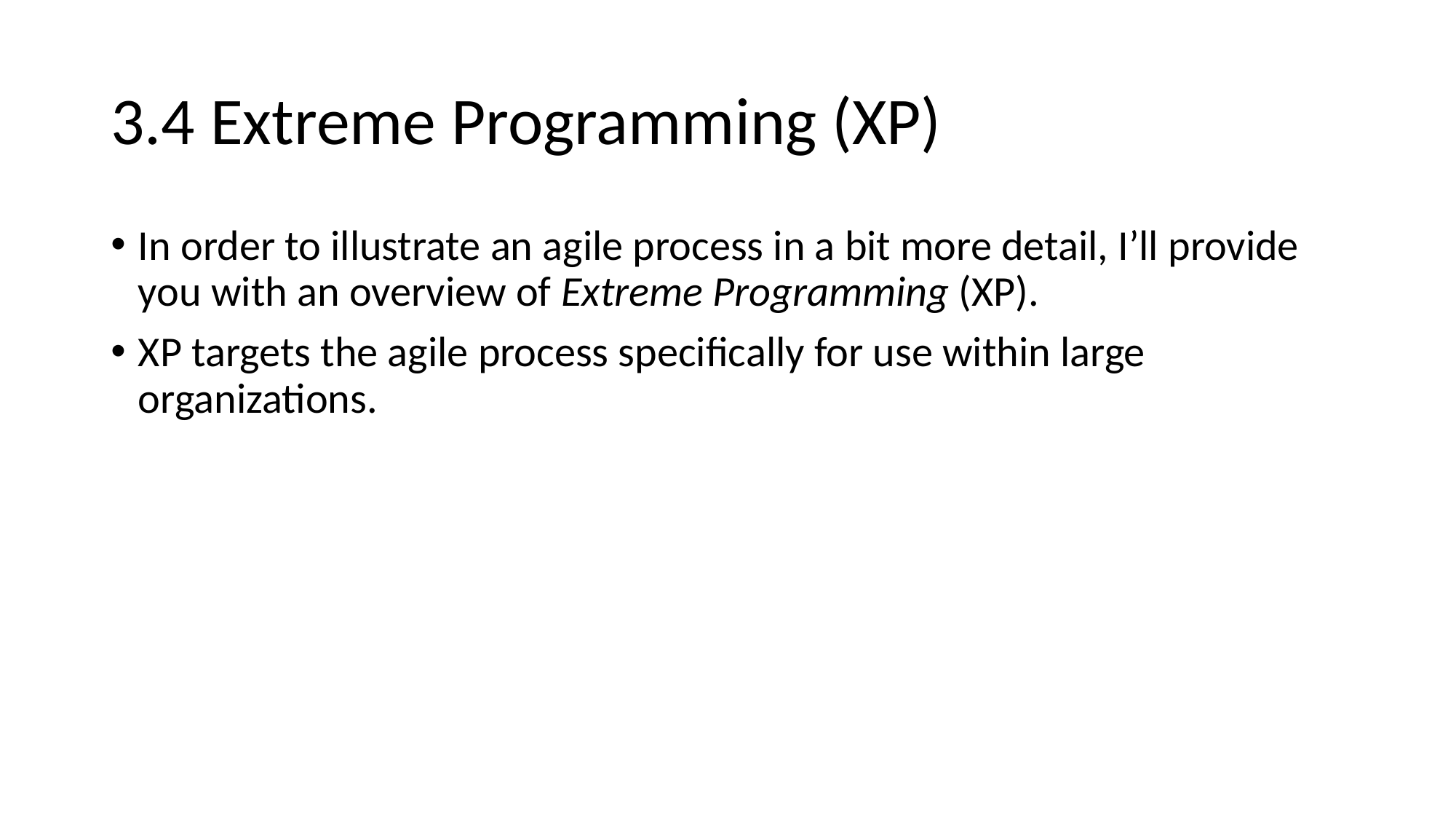

# 3.4 Extreme Programming (XP)
In order to illustrate an agile process in a bit more detail, I’ll provide you with an overview of Extreme Programming (XP).
XP targets the agile process specifically for use within large organizations.